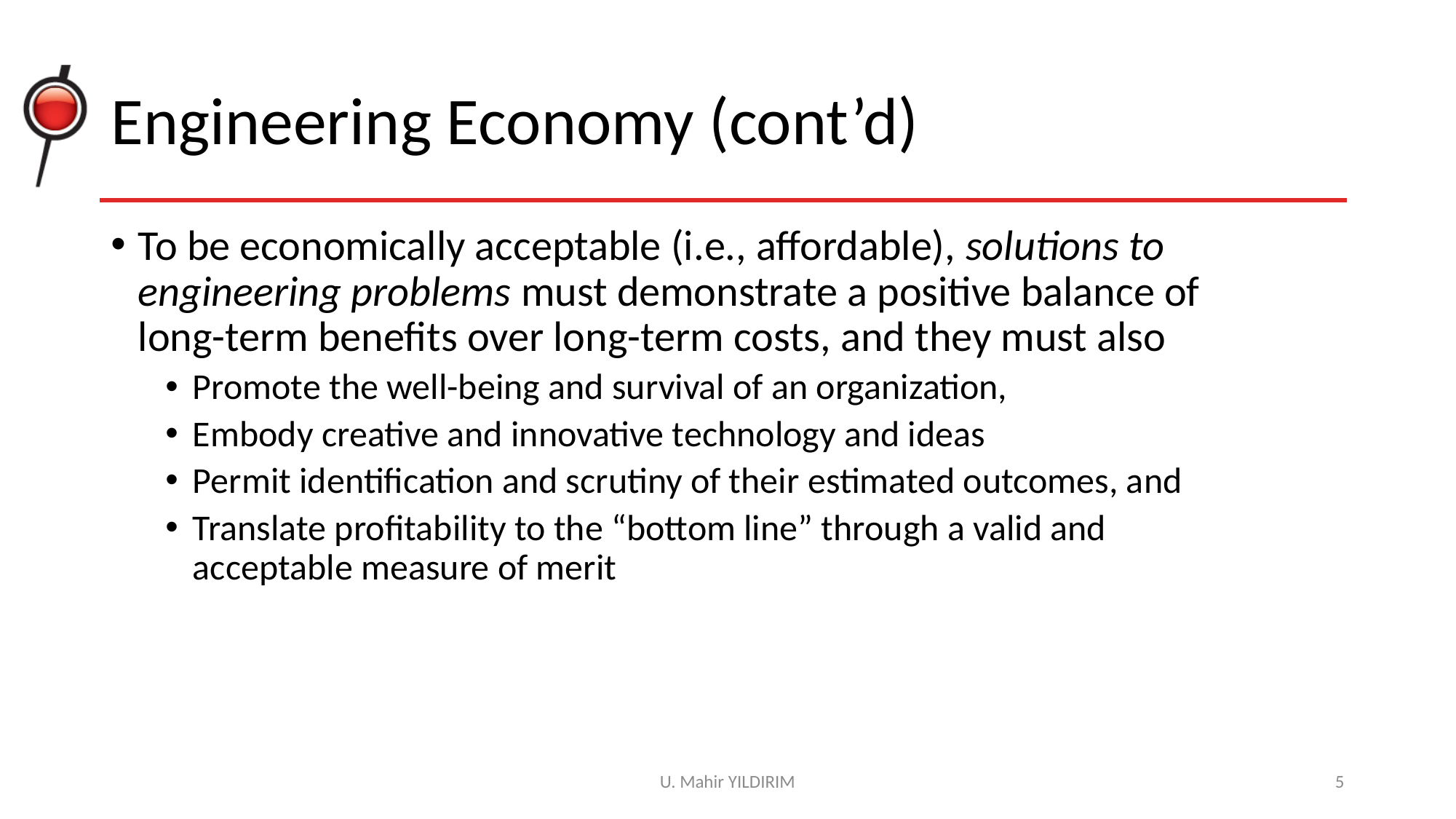

# Engineering Economy (cont’d)
To be economically acceptable (i.e., affordable), solutions to engineering problems must demonstrate a positive balance of         long-term benefits over long-term costs, and they must also
Promote the well-being and survival of an organization,
Embody creative and innovative technology and ideas
Permit identification and scrutiny of their estimated outcomes, and
Translate profitability to the “bottom line” through a valid and
acceptable measure of merit
U. Mahir YILDIRIM
5